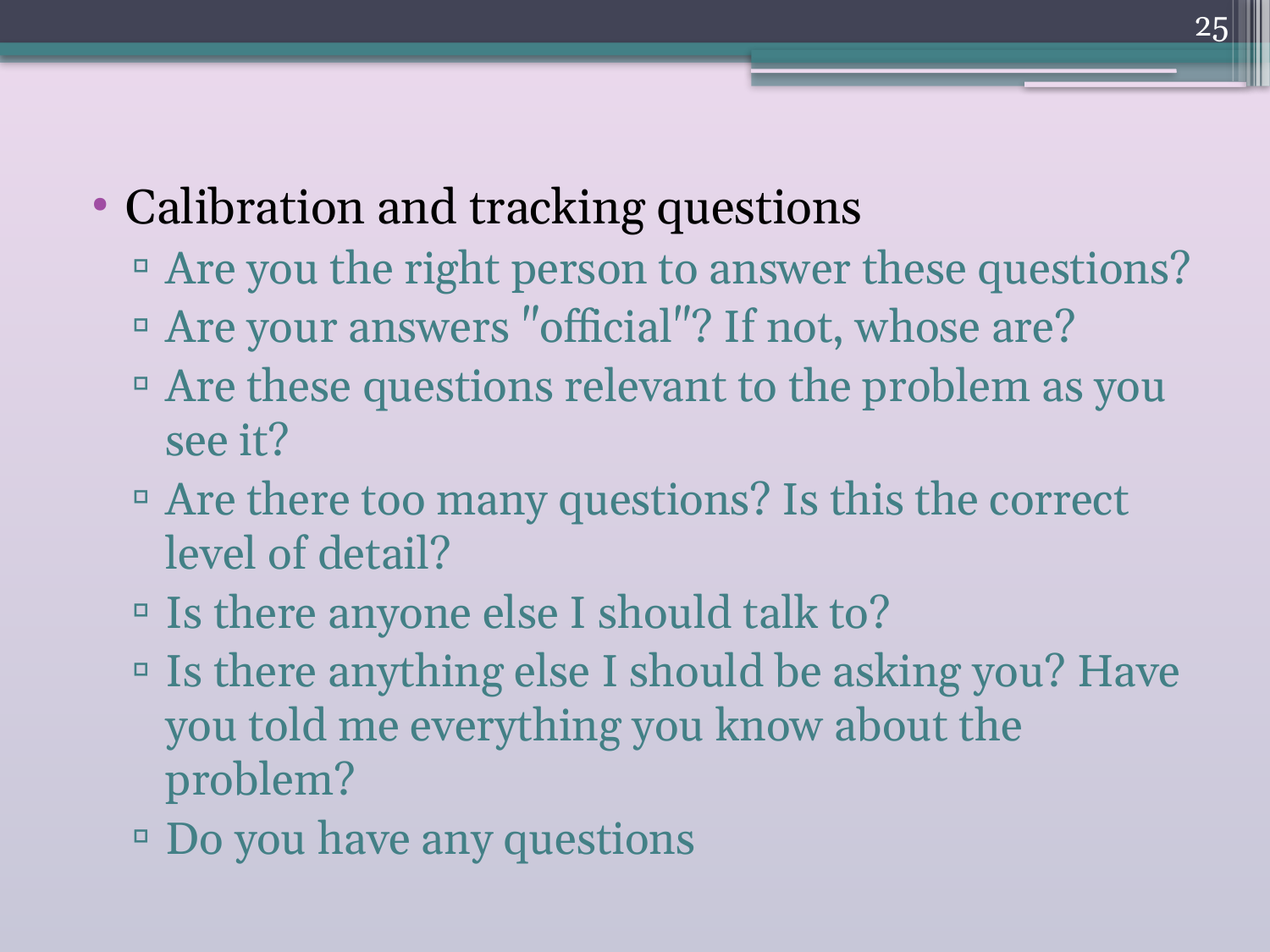

25
Calibration and tracking questions
Are you the right person to answer these questions?
Are your answers "official"? If not, whose are?
Are these questions relevant to the problem as you see it?
Are there too many questions? Is this the correct level of detail?
Is there anyone else I should talk to?
Is there anything else I should be asking you? Have you told me everything you know about the problem?
Do you have any questions